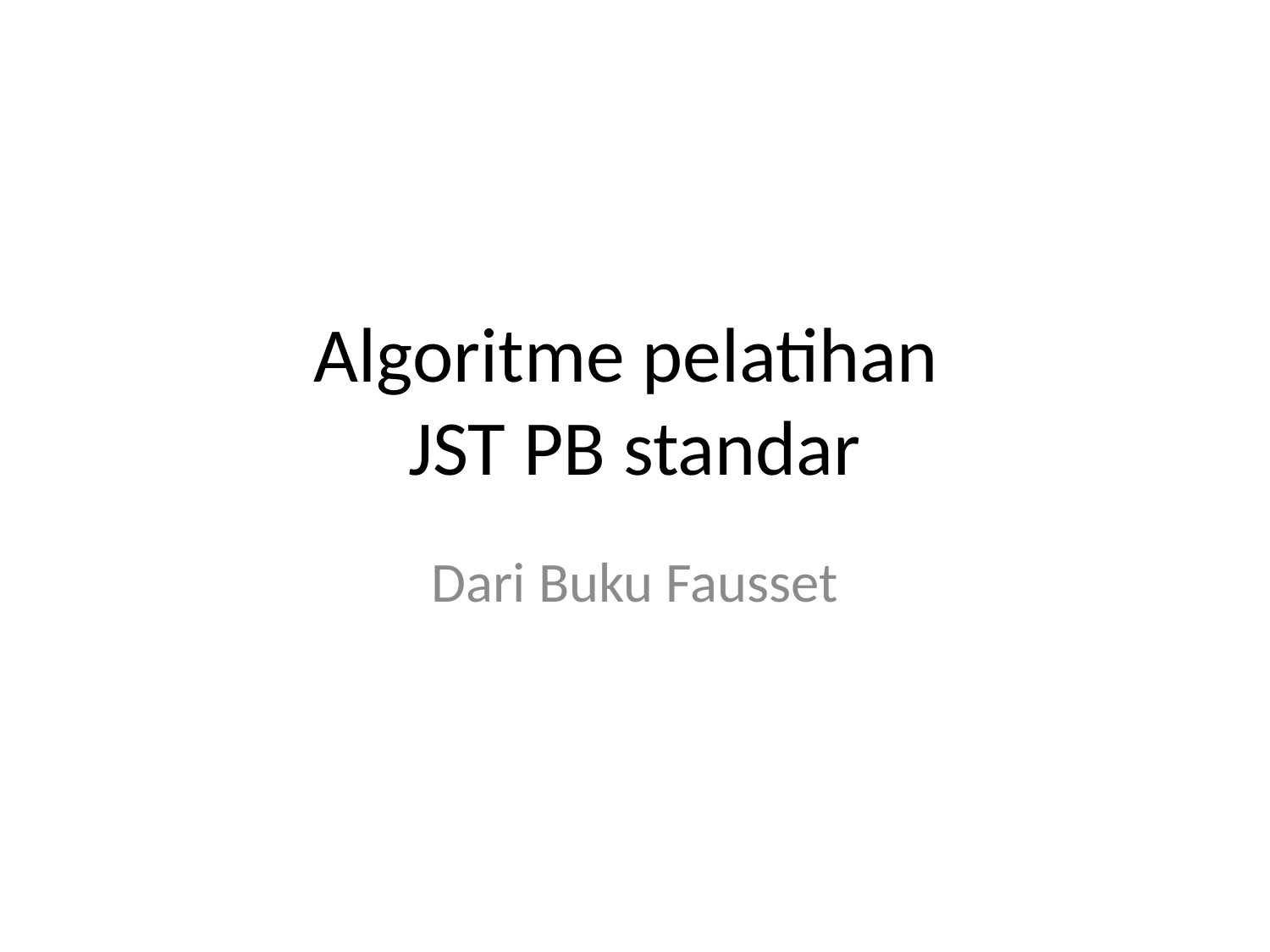

# Algoritme pelatihan JST PB standar
Dari Buku Fausset